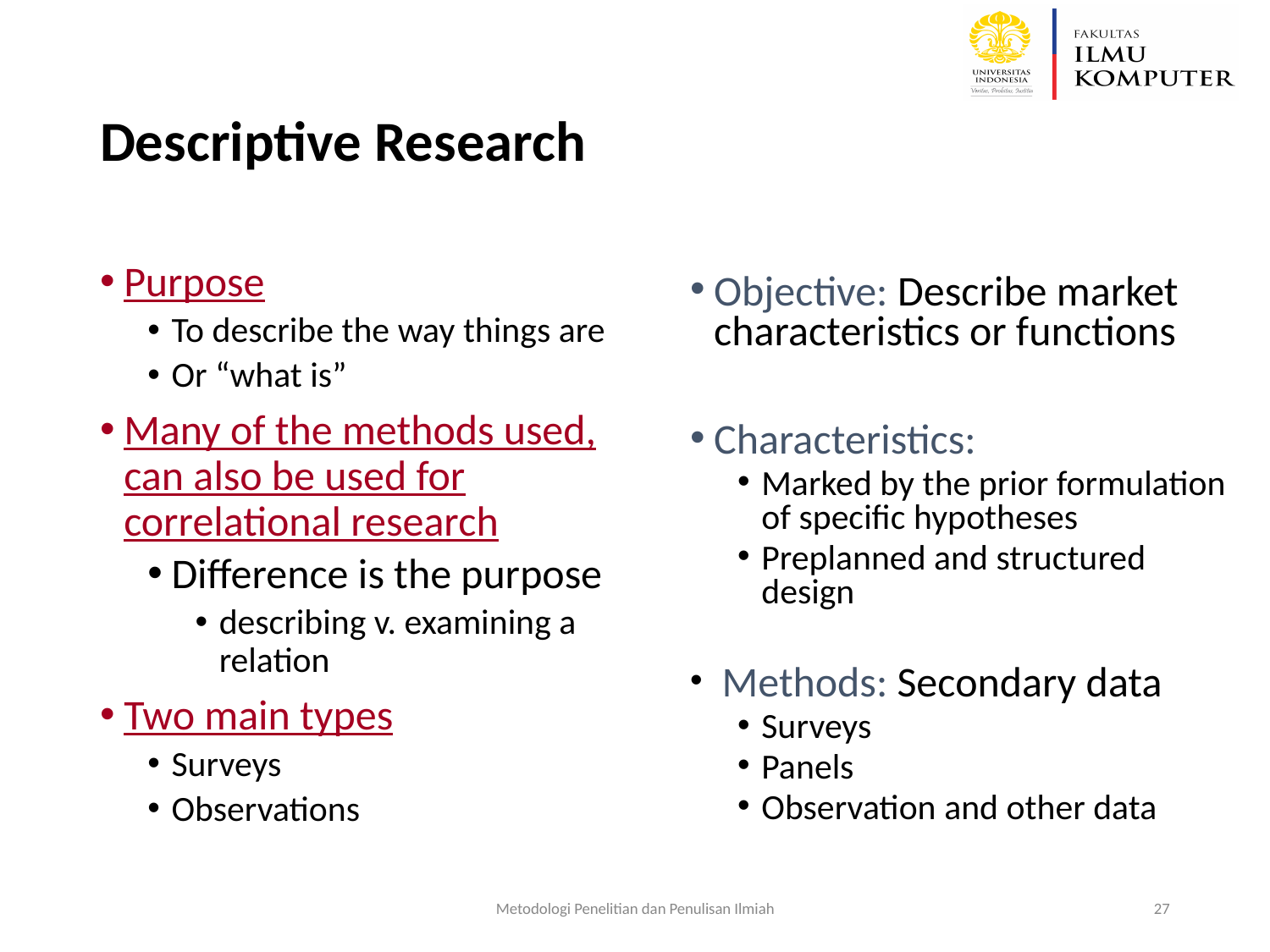

# Descriptive Research
Purpose
To describe the way things are
Or “what is”
Many of the methods used, can also be used for correlational research
Difference is the purpose
describing v. examining a relation
Two main types
Surveys
Observations
Objective: Describe market characteristics or functions

Characteristics:
Marked by the prior formulation of specific hypotheses
Preplanned and structured design

 Methods: Secondary data
Surveys
Panels
Observation and other data

Metodologi Penelitian dan Penulisan Ilmiah
27